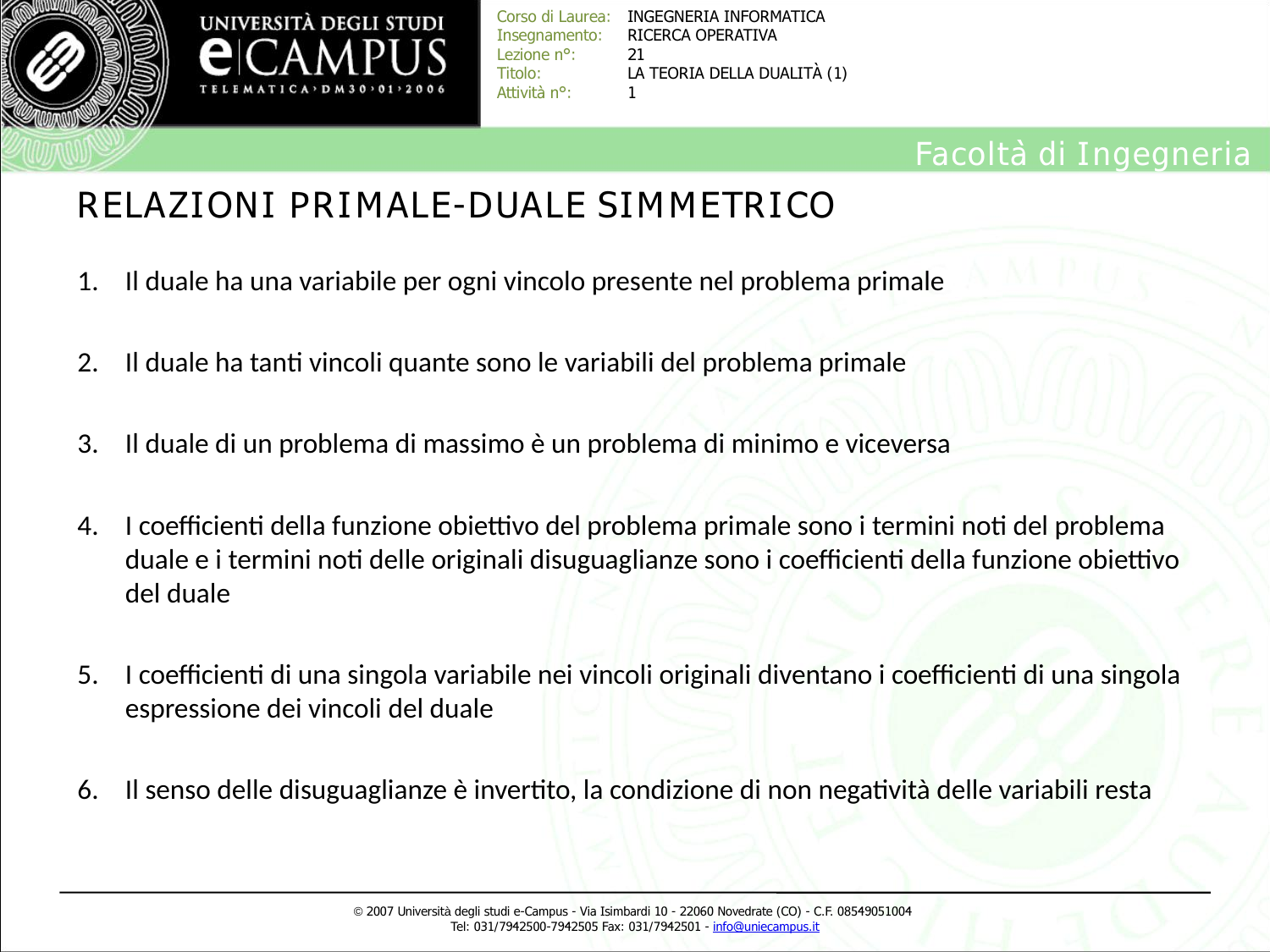

# RELAZIONI PRIMALE-DUALE SIMMETRICO
Il duale ha una variabile per ogni vincolo presente nel problema primale

Il duale ha tanti vincoli quante sono le variabili del problema primale

Il duale di un problema di massimo è un problema di minimo e viceversa

I coefficienti della funzione obiettivo del problema primale sono i termini noti del problema duale e i termini noti delle originali disuguaglianze sono i coefficienti della funzione obiettivo del duale

I coefficienti di una singola variabile nei vincoli originali diventano i coefficienti di una singola espressione dei vincoli del duale

Il senso delle disuguaglianze è invertito, la condizione di non negatività delle variabili resta